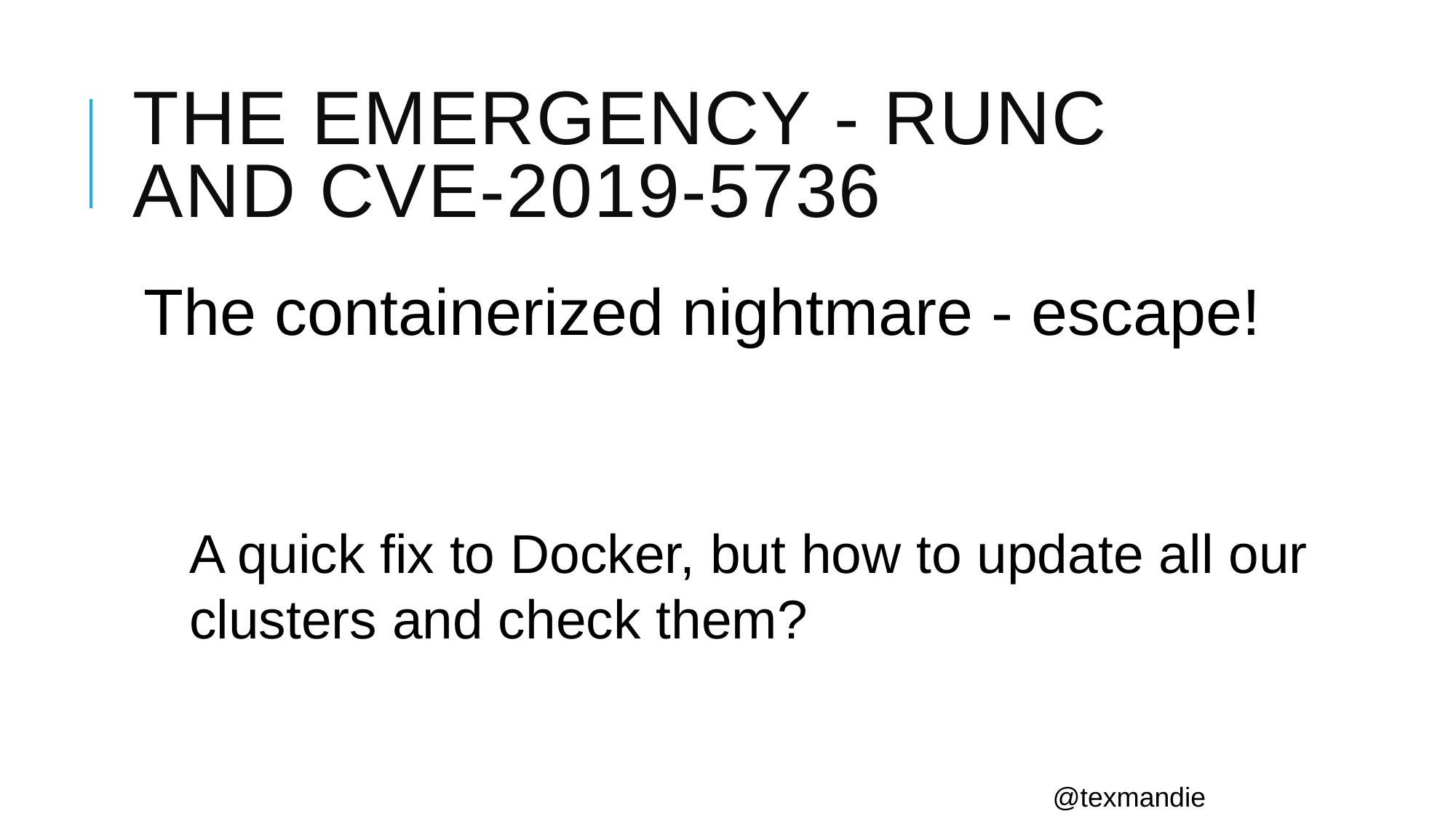

# The Emergency - Runc and CVE-2019-5736
The containerized nightmare - escape!

A quick fix to Docker, but how to update all our clusters and check them?
@texmandie